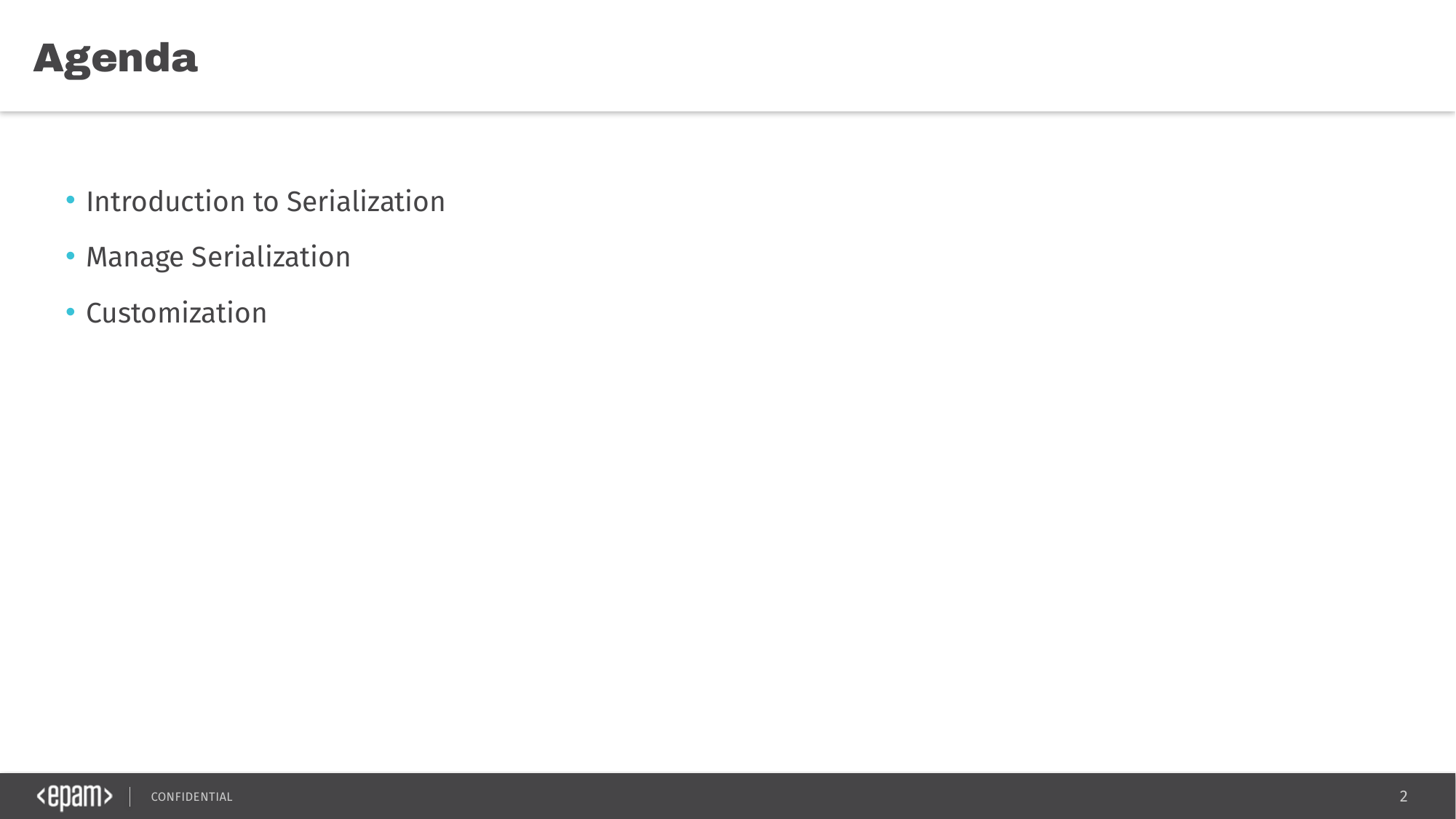

Agenda
Introduction to Serialization
Manage Serialization
Customization